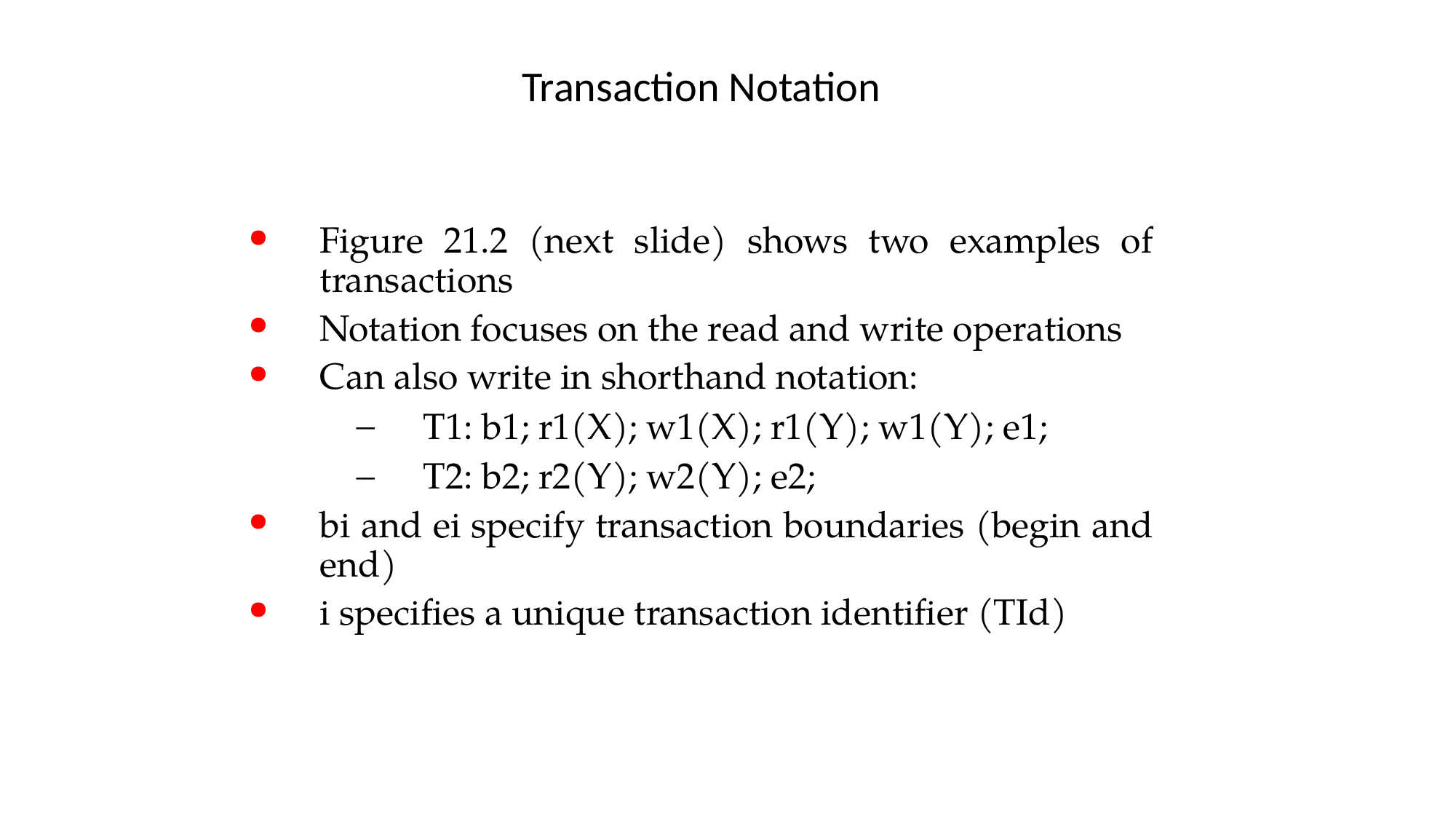

Transaction Notation
# Figure 21.2 (next slide) shows two examples of transactions
Notation focuses on the read and write operations
Can also write in shorthand notation:
T1: b1; r1(X); w1(X); r1(Y); w1(Y); e1;
T2: b2; r2(Y); w2(Y); e2;
bi and ei specify transaction boundaries (begin and end)
i specifies a unique transaction identifier (TId)